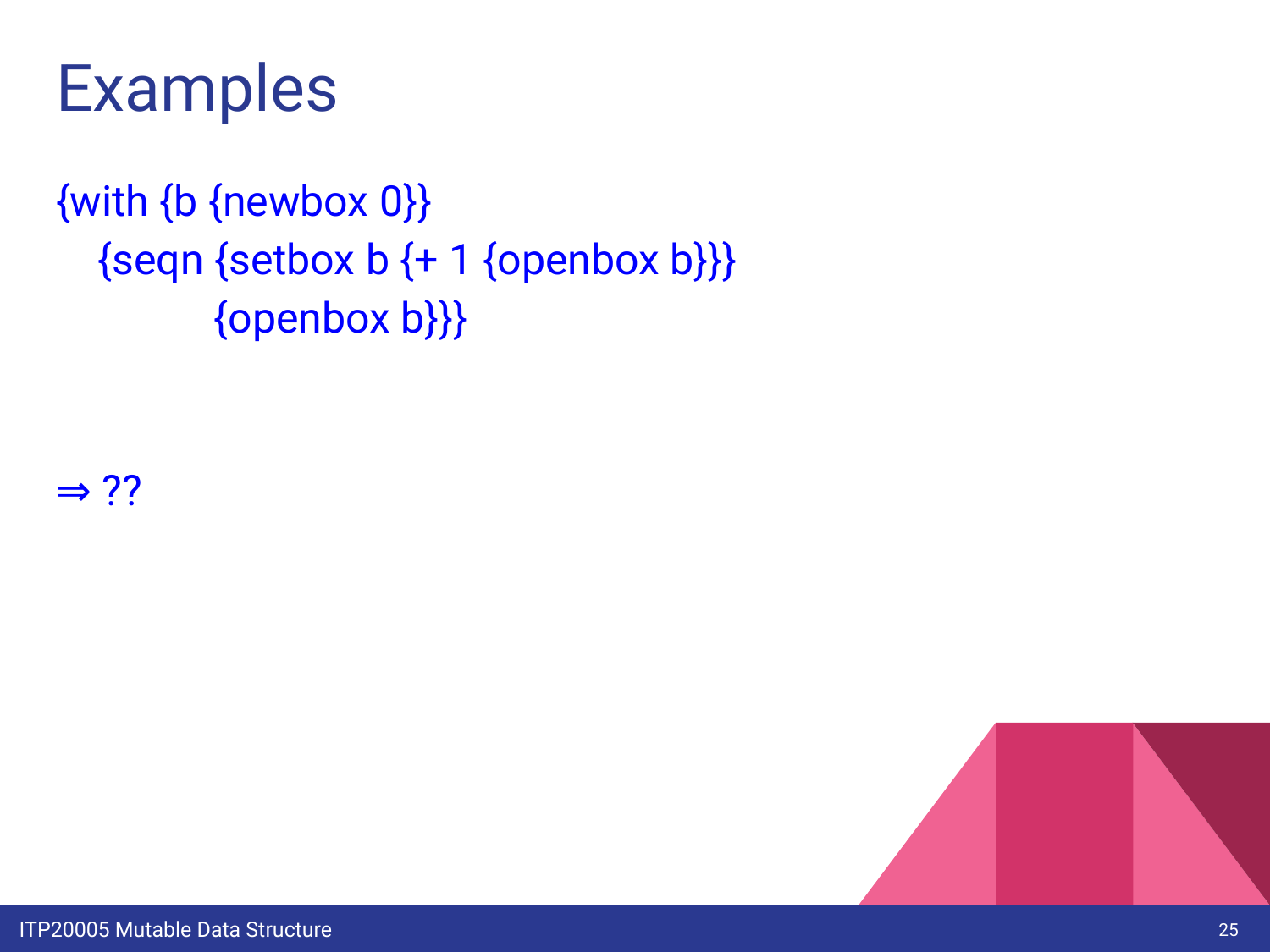

# Examples
{with {b {newbox 0}}
    {seqn {setbox b {+ 1 {openbox b}}}
               {openbox b}}}

⇒ ??
25